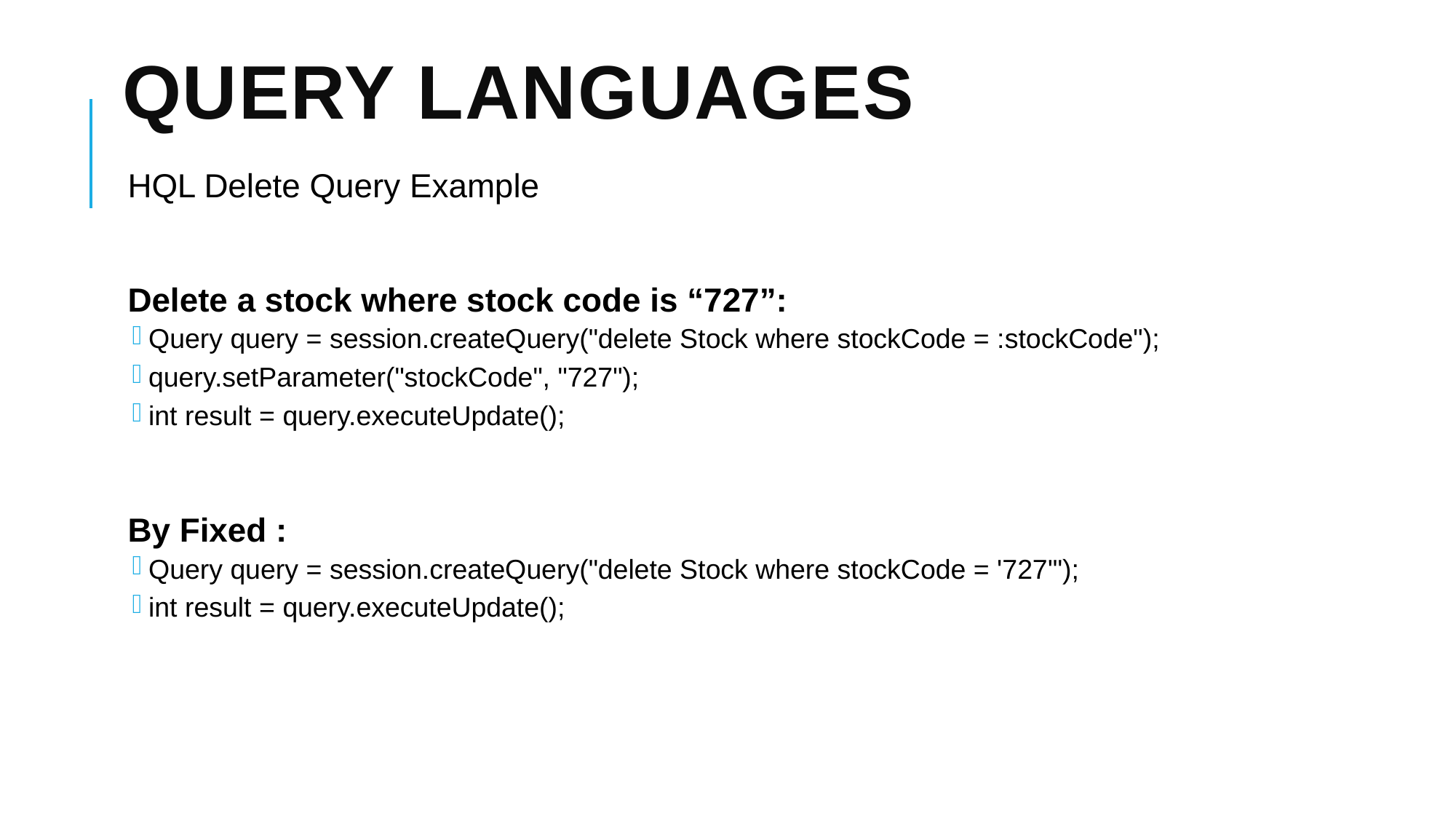

# Query languages
HQL Delete Query Example

Delete a stock where stock code is “727”:
Query query = session.createQuery("delete Stock where stockCode = :stockCode");
query.setParameter("stockCode", "727");
int result = query.executeUpdate();

By Fixed :
Query query = session.createQuery("delete Stock where stockCode = '727'");
int result = query.executeUpdate();